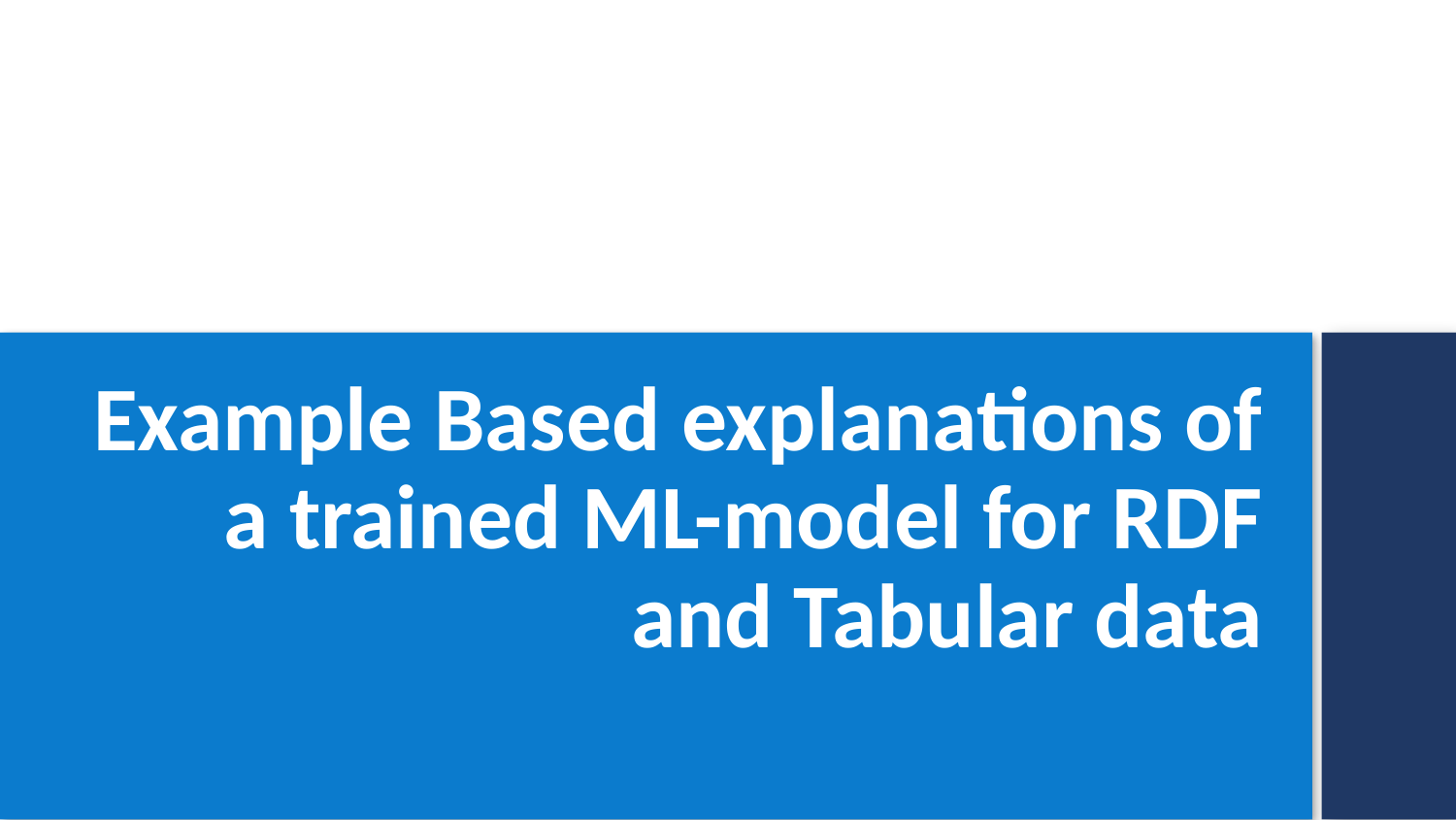

Example Based explanations of a trained ML-model for RDF and Tabular data